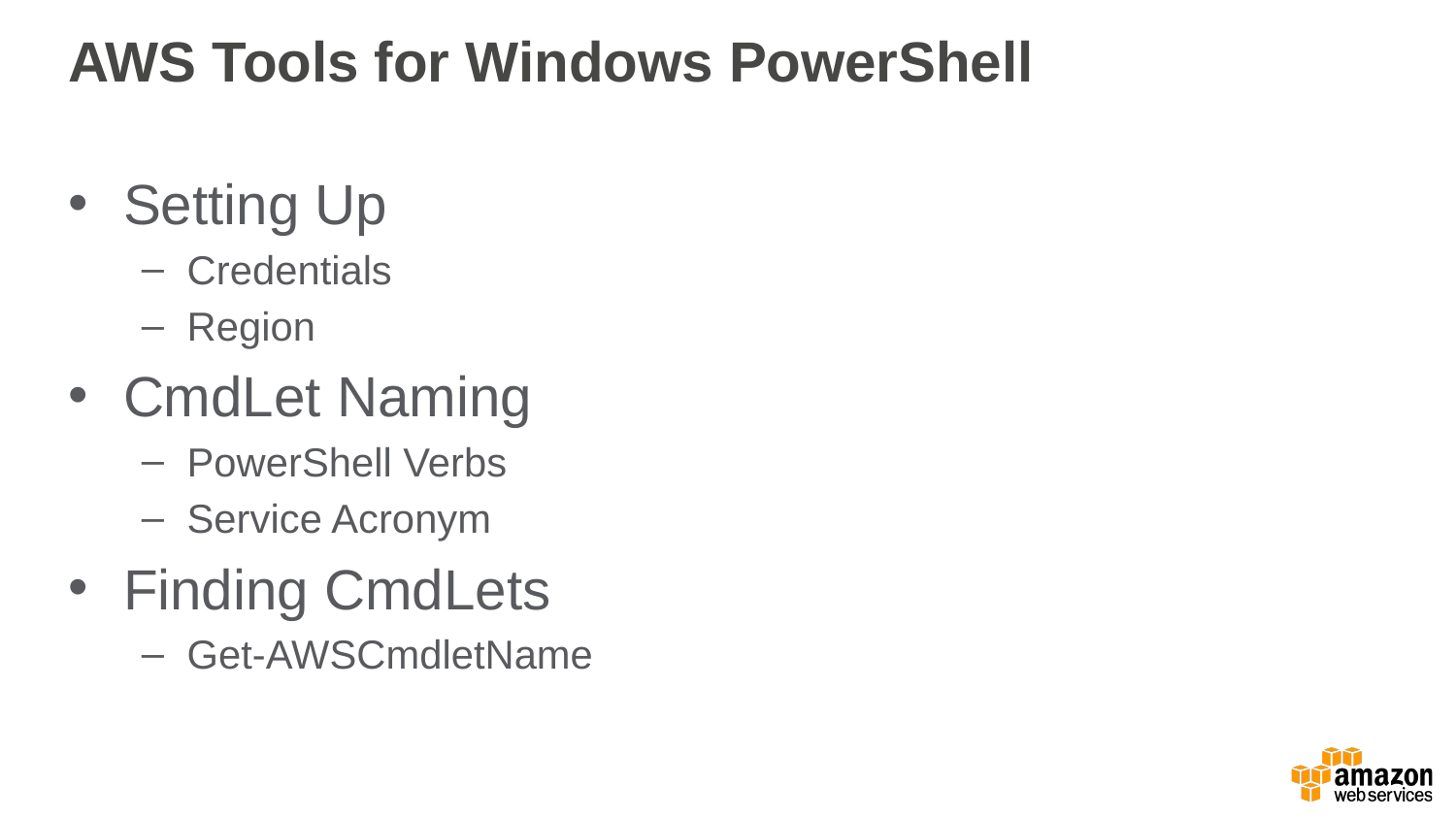

# AWS Tools for Windows PowerShell
Setting Up
Credentials
Region
CmdLet Naming
PowerShell Verbs
Service Acronym
Finding CmdLets
Get-AWSCmdletName